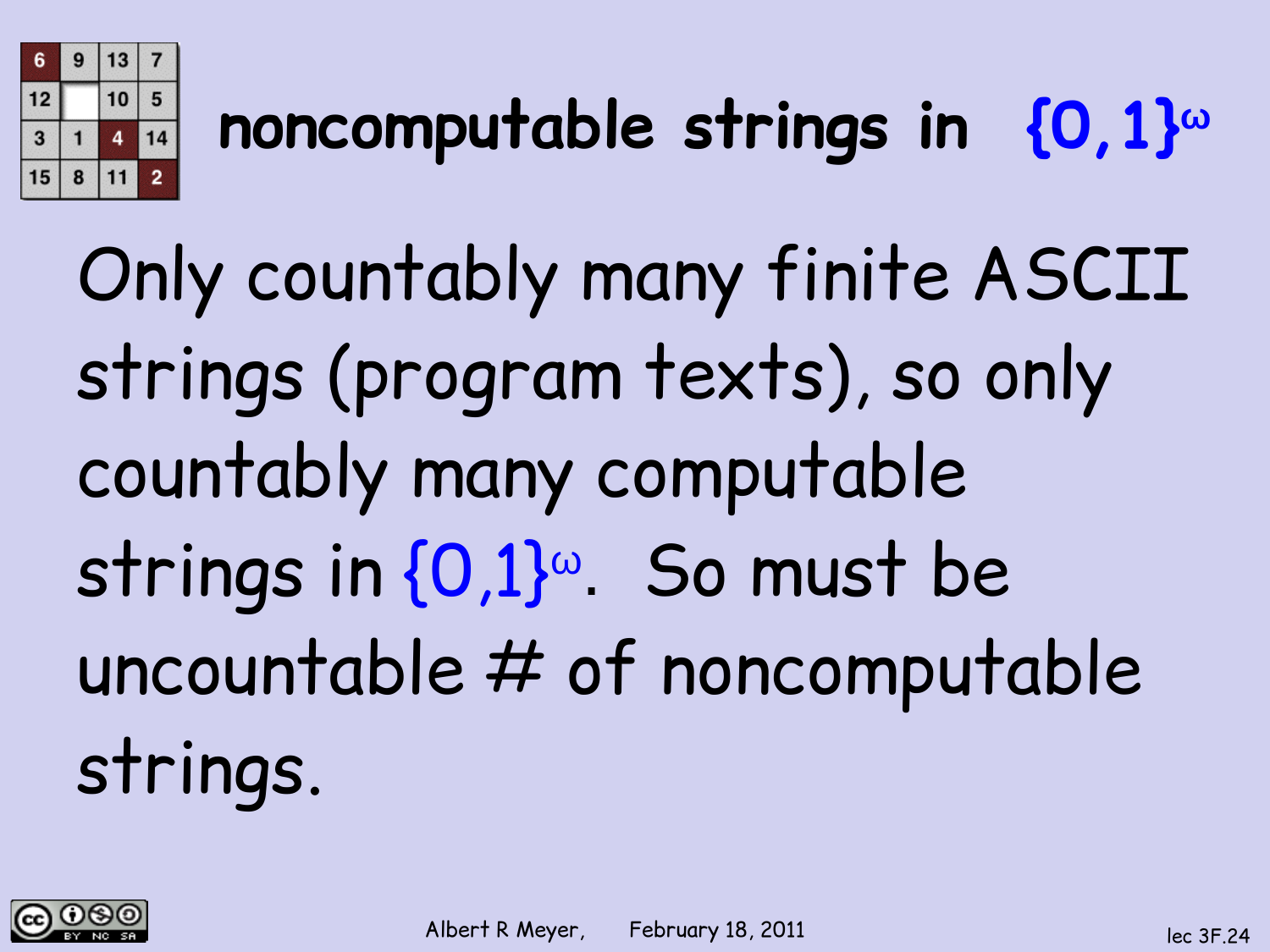

# noncomputable strings in  {0,1}ω
Only countably many finite ASCII
strings (program texts), so only
countably many computable
strings in {0,1}ω.  So must be
uncountable # of noncomputable
strings.